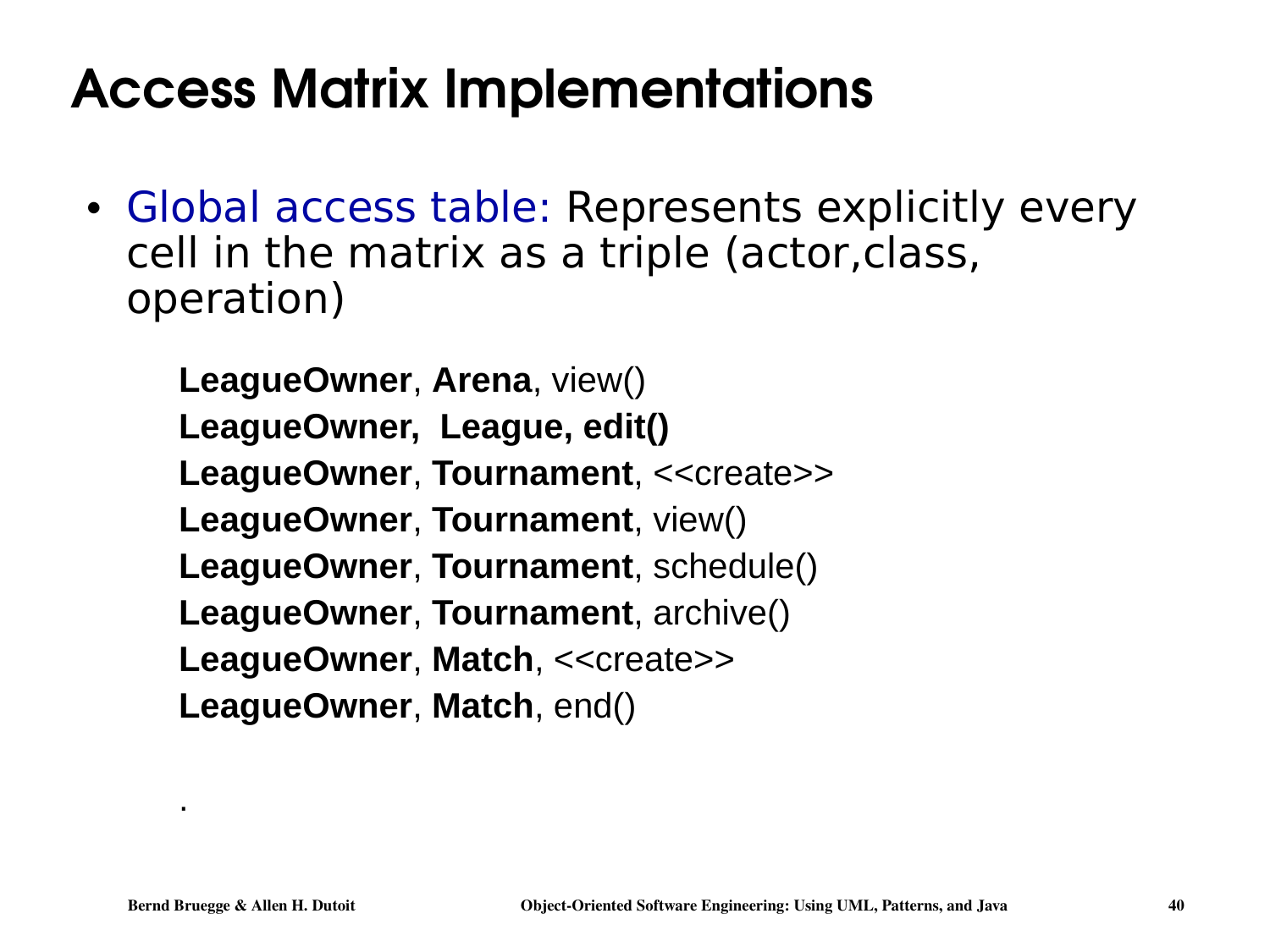

# Access Matrix Implementations
Global access table: Represents explicitly every cell in the matrix as a triple (actor,class, operation)

LeagueOwner, Arena, view()
LeagueOwner,  League, edit()
LeagueOwner, Tournament, <<create>>
LeagueOwner, Tournament, view()
LeagueOwner, Tournament, schedule()
LeagueOwner, Tournament, archive()
LeagueOwner, Match, <<create>>
LeagueOwner, Match, end()

.